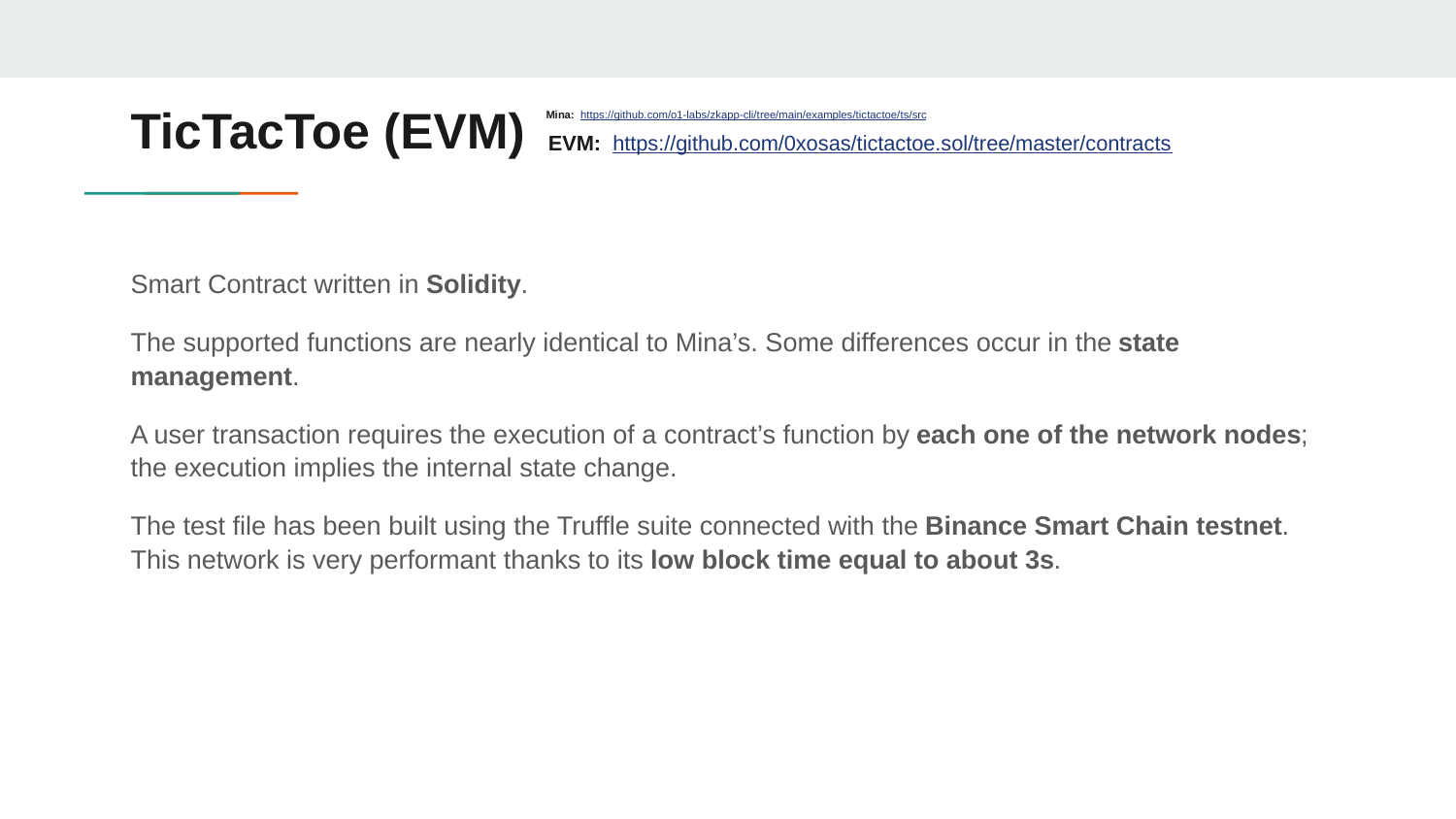

# TicTacToe (EVM)
Mina:  https://github.com/o1-labs/zkapp-cli/tree/main/examples/tictactoe/ts/src
EVM:  https://github.com/0xosas/tictactoe.sol/tree/master/contracts
Smart Contract written in Solidity.
The supported functions are nearly identical to Mina’s. Some differences occur in the state management.
A user transaction requires the execution of a contract’s function by each one of the network nodes; the execution implies the internal state change.
The test file has been built using the Truffle suite connected with the Binance Smart Chain testnet.
This network is very performant thanks to its low block time equal to about 3s.